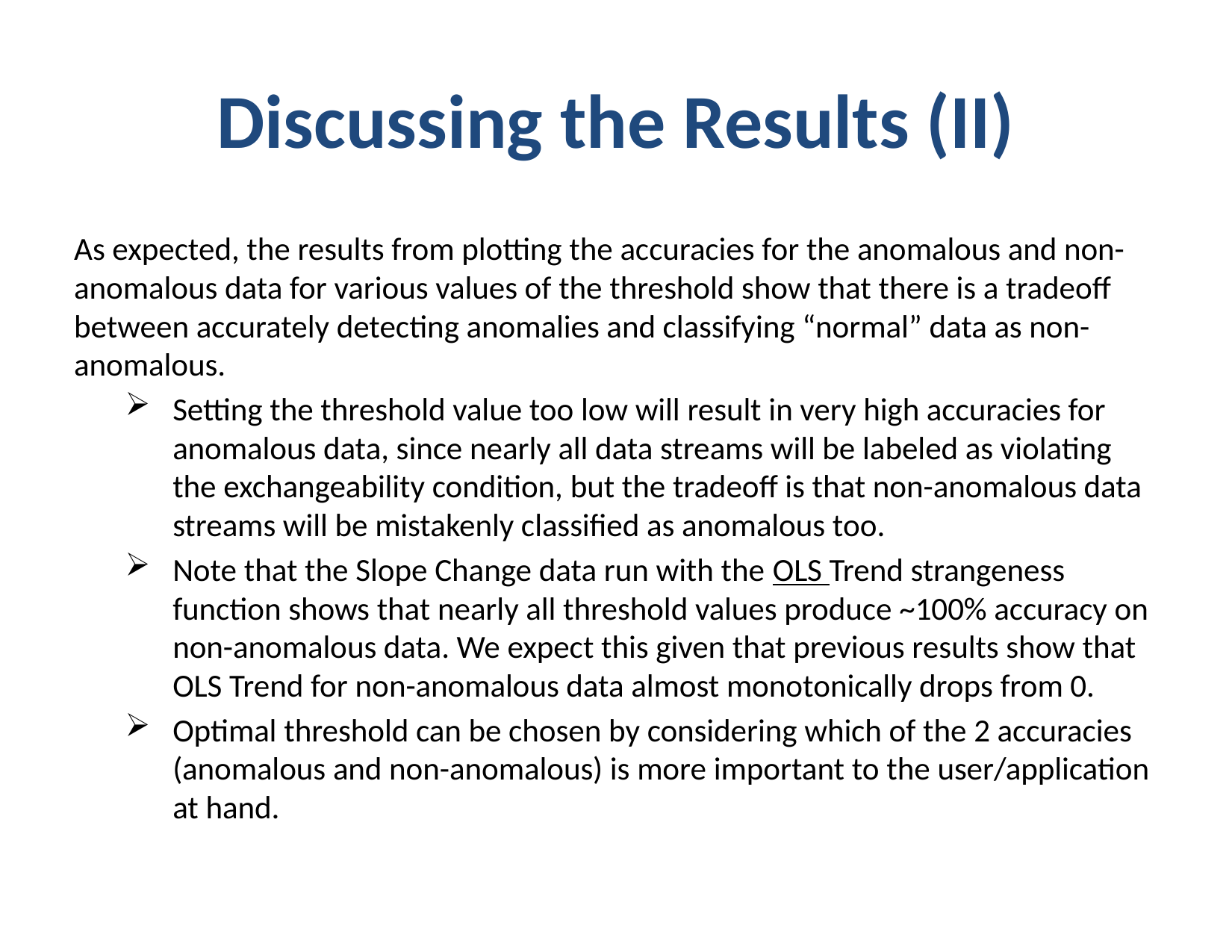

# Discussing the Results (II)
As expected, the results from plotting the accuracies for the anomalous and non-anomalous data for various values of the threshold show that there is a tradeoff between accurately detecting anomalies and classifying “normal” data as non-anomalous.
Setting the threshold value too low will result in very high accuracies for anomalous data, since nearly all data streams will be labeled as violating the exchangeability condition, but the tradeoff is that non-anomalous data streams will be mistakenly classified as anomalous too.
Note that the Slope Change data run with the OLS Trend strangeness function shows that nearly all threshold values produce ~100% accuracy on non-anomalous data. We expect this given that previous results show that OLS Trend for non-anomalous data almost monotonically drops from 0.
Optimal threshold can be chosen by considering which of the 2 accuracies (anomalous and non-anomalous) is more important to the user/application at hand.